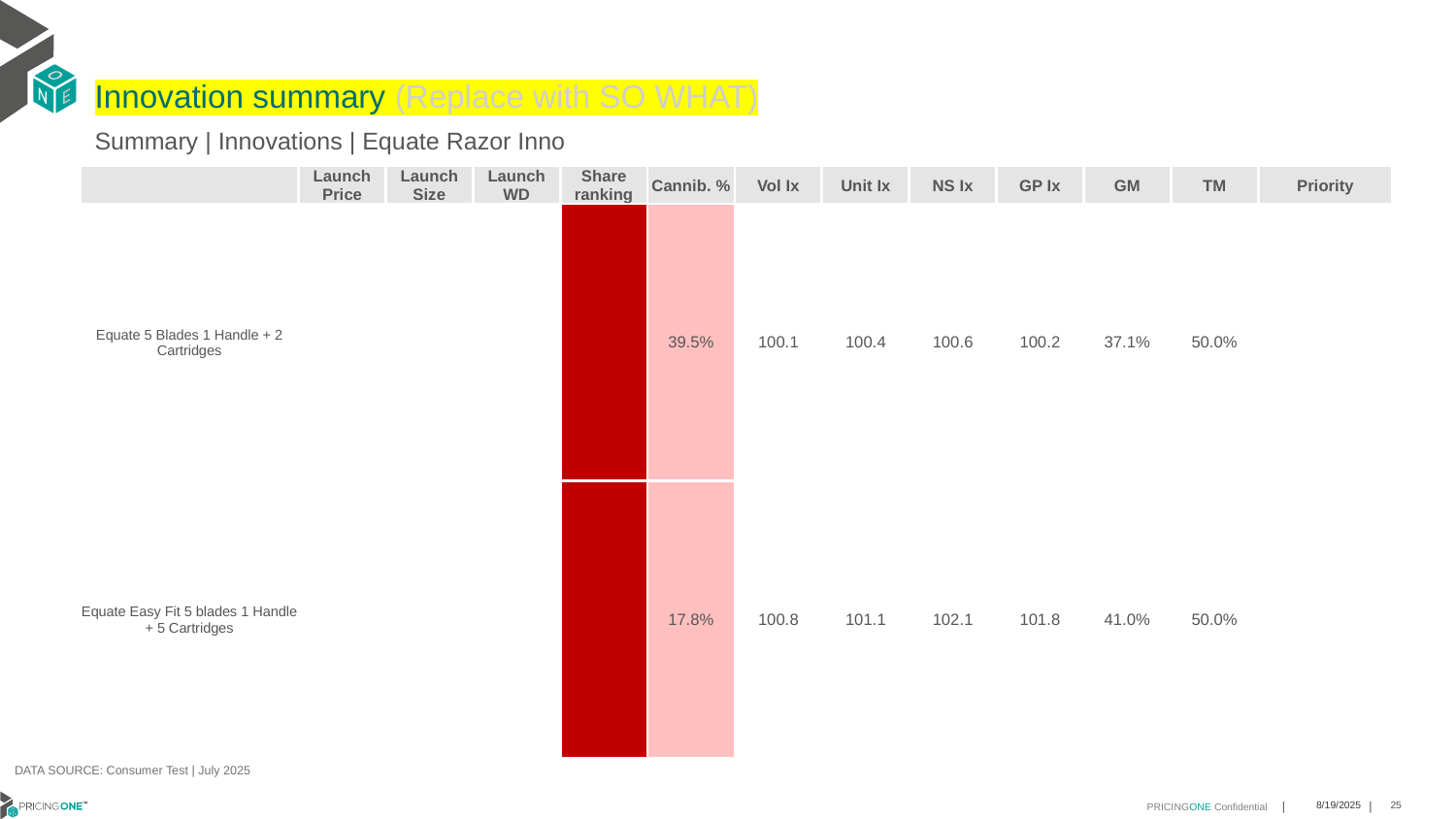

# Innovation summary (Replace with SO WHAT)
Summary | Innovations | Equate Razor Inno
|  | Launch Price | Launch Size | Launch WD | Share ranking | Cannib. % | Vol Ix | Unit Ix | NS Ix | GP Ix | GM | TM | Priority |
| --- | --- | --- | --- | --- | --- | --- | --- | --- | --- | --- | --- | --- |
| Equate 5 Blades 1 Handle + 2 Cartridges |  |  |  |  | 39.5% | 100.1 | 100.4 | 100.6 | 100.2 | 37.1% | 50.0% |  |
| Equate Easy Fit 5 blades 1 Handle + 5 Cartridges |  |  |  |  | 17.8% | 100.8 | 101.1 | 102.1 | 101.8 | 41.0% | 50.0% |  |
DATA SOURCE: Consumer Test | July 2025
8/19/2025
25